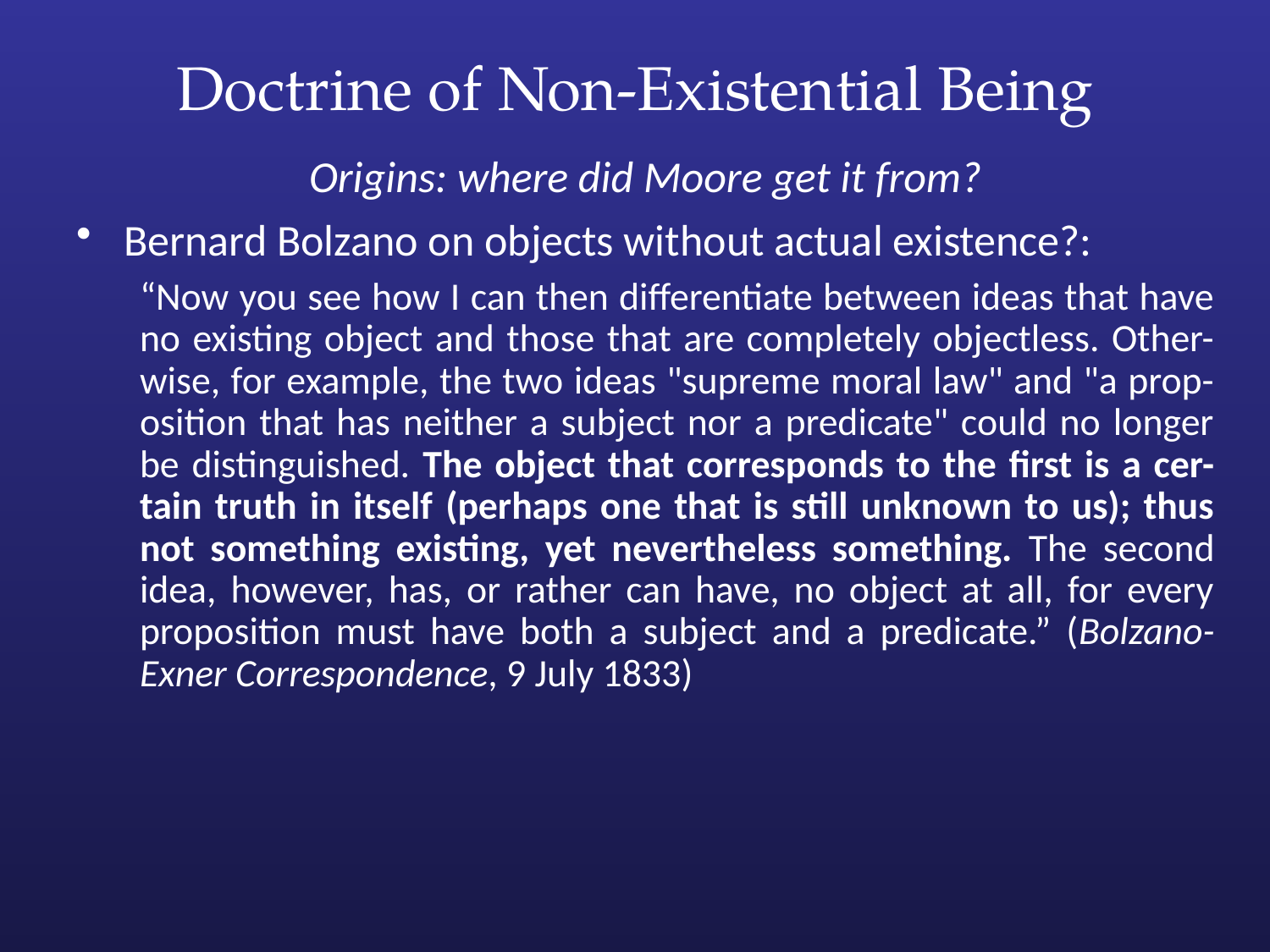

# Doctrine of Non-Existential Being
Origins: where did Moore get it from?
Bernard Bolzano on objects without actual existence?:
“Now you see how I can then differentiate between ideas that have no existing object and those that are completely objectless. Other-wise, for example, the two ideas "supreme moral law" and "a prop-osition that has neither a subject nor a predicate" could no longer be distinguished. The object that corresponds to the first is a cer-tain truth in itself (perhaps one that is still unknown to us); thus not something existing, yet nevertheless something. The second idea, however, has, or rather can have, no object at all, for every proposition must have both a subject and a predicate.” (Bolzano-Exner Correspondence, 9 July 1833)